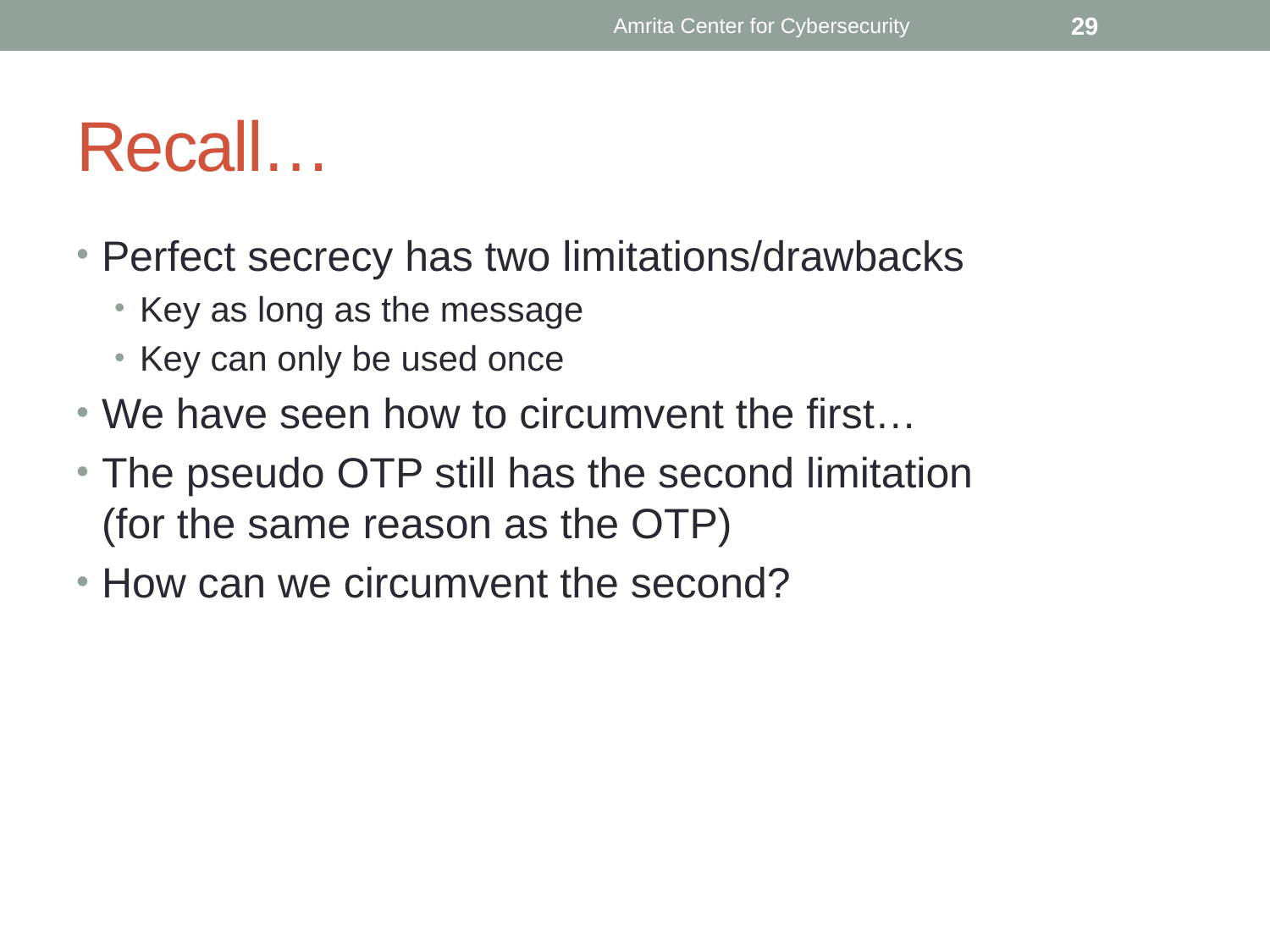

Amrita Center for Cybersecurity
29
# Recall…
Perfect secrecy has two limitations/drawbacks
Key as long as the message
Key can only be used once
We have seen how to circumvent the first…
The pseudo OTP still has the second limitation
(for the same reason as the OTP)
How can we circumvent the second?